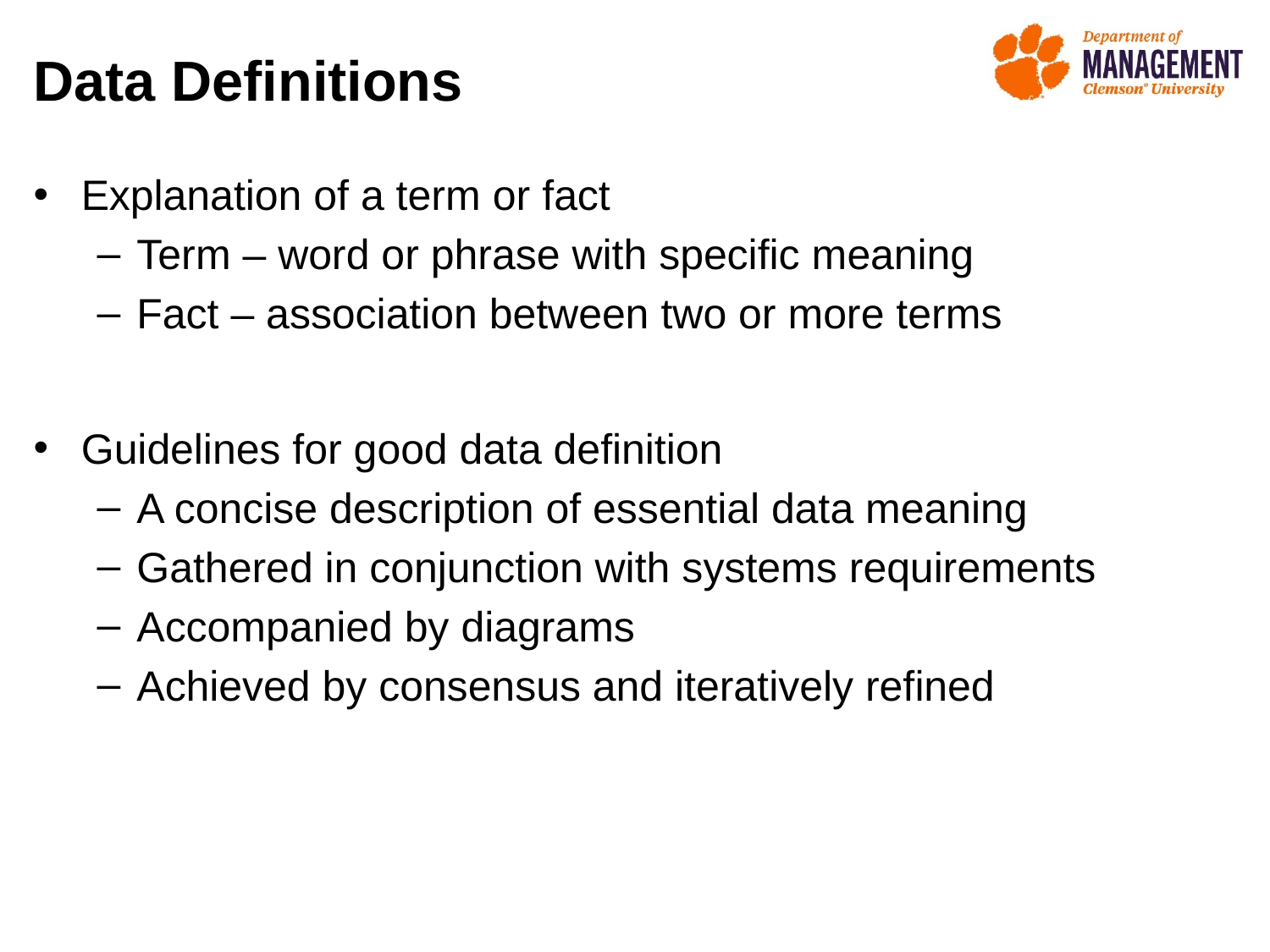

# Data Definitions
Explanation of a term or fact
Term – word or phrase with specific meaning
Fact – association between two or more terms

Guidelines for good data definition
A concise description of essential data meaning
Gathered in conjunction with systems requirements
Accompanied by diagrams
Achieved by consensus and iteratively refined